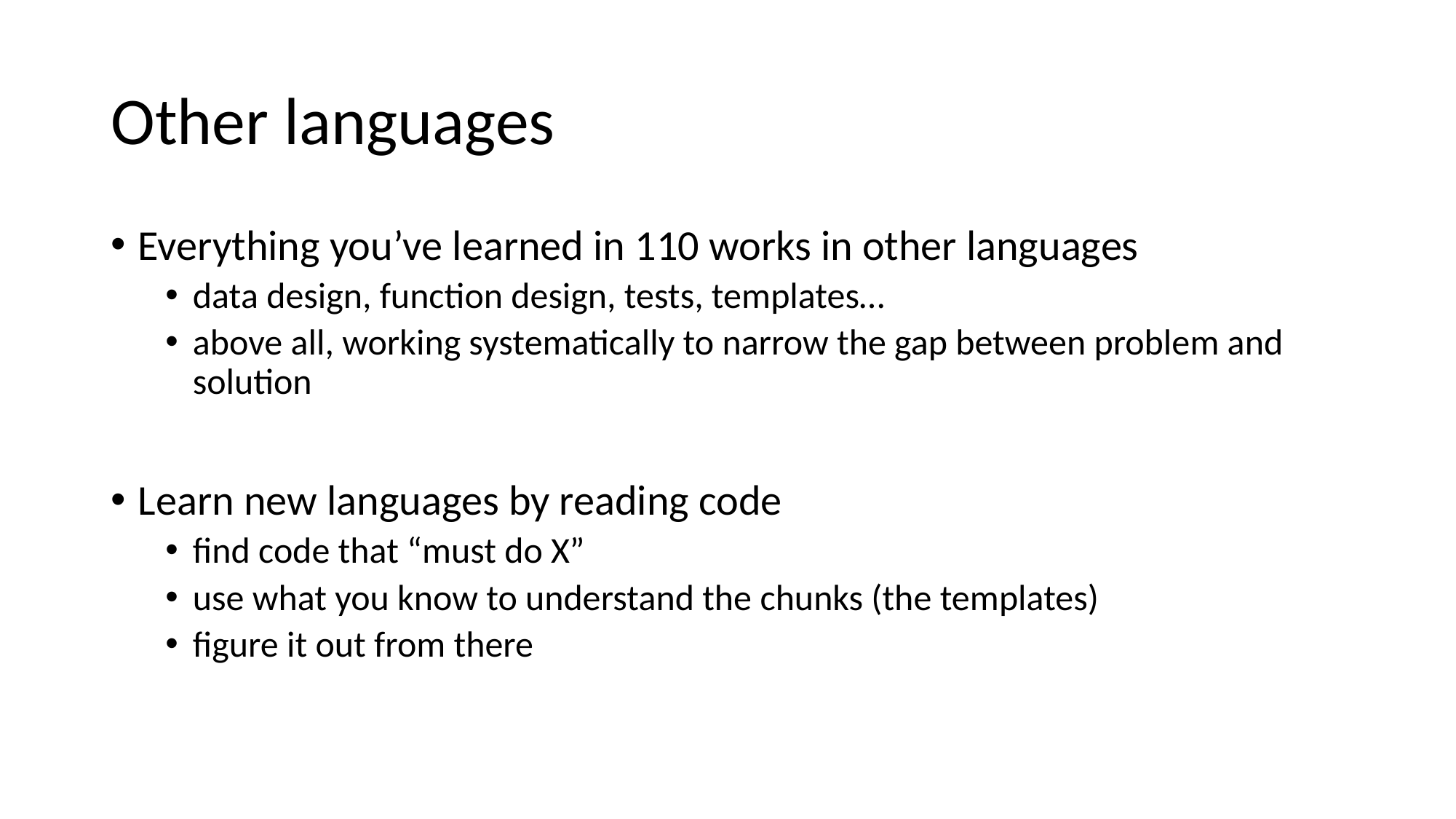

# Other languages
Everything you’ve learned in 110 works in other languages
data design, function design, tests, templates…
above all, working systematically to narrow the gap between problem and solution

Learn new languages by reading code
find code that “must do X”
use what you know to understand the chunks (the templates)
figure it out from there